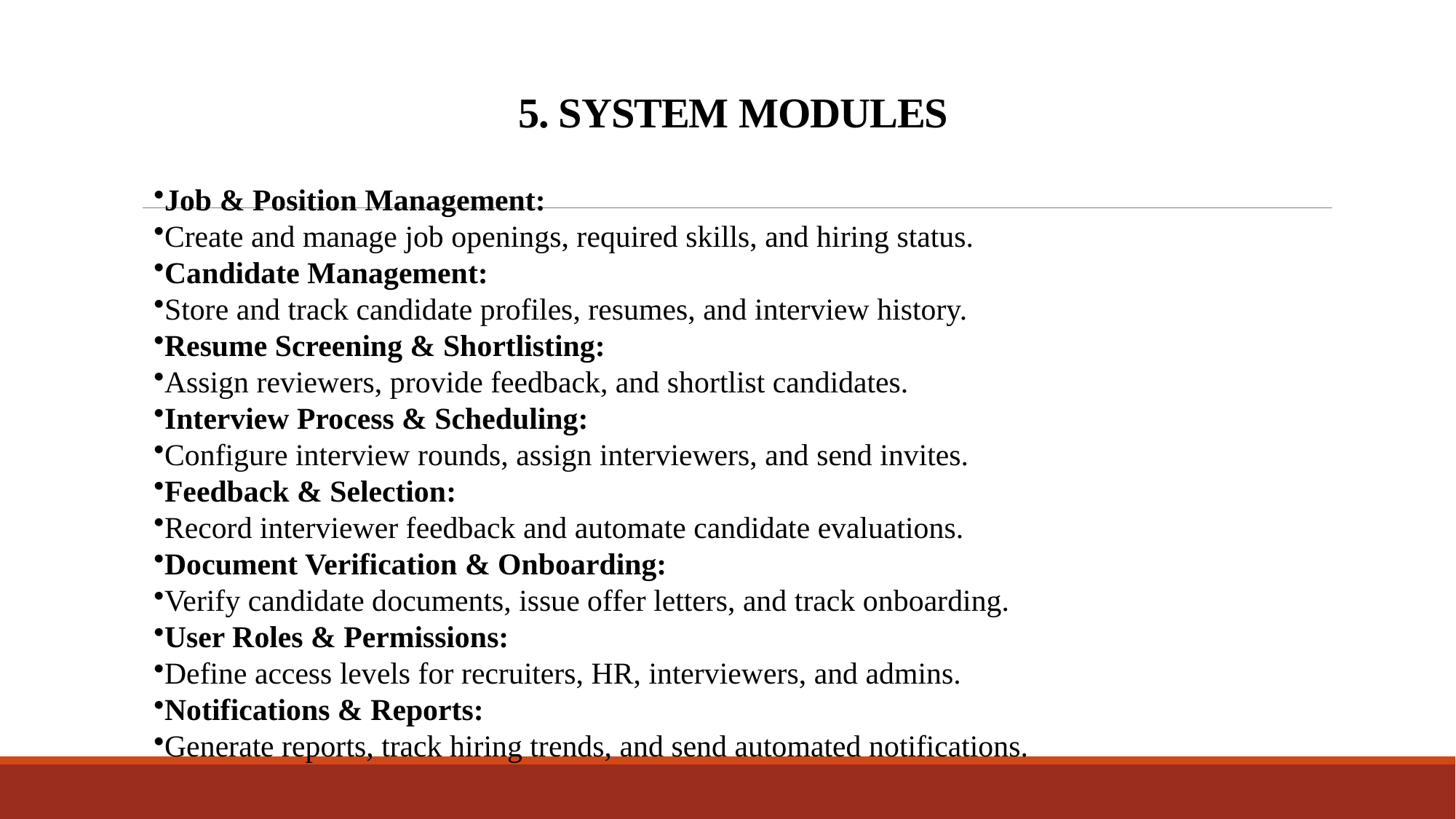

# 5. SYSTEM MODULES
Job & Position Management:
Create and manage job openings, required skills, and hiring status.
Candidate Management:
Store and track candidate profiles, resumes, and interview history.
Resume Screening & Shortlisting:
Assign reviewers, provide feedback, and shortlist candidates.
Interview Process & Scheduling:
Configure interview rounds, assign interviewers, and send invites.
Feedback & Selection:
Record interviewer feedback and automate candidate evaluations.
Document Verification & Onboarding:
Verify candidate documents, issue offer letters, and track onboarding.
User Roles & Permissions:
Define access levels for recruiters, HR, interviewers, and admins.
Notifications & Reports:
Generate reports, track hiring trends, and send automated notifications.